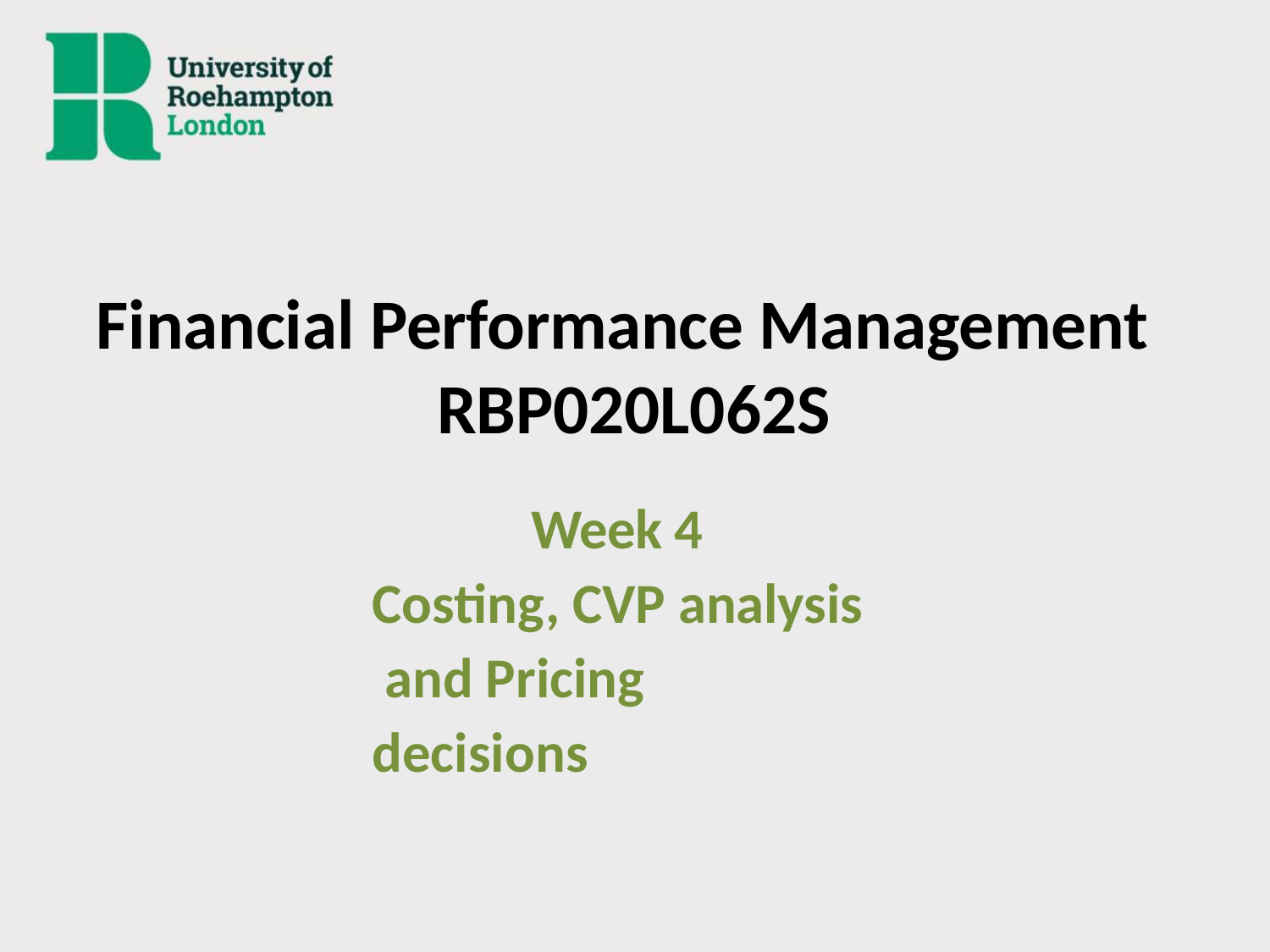

Financial Performance Management  RBP020L062S
Week 4  Costing, CVP analysis  and Pricing decisions